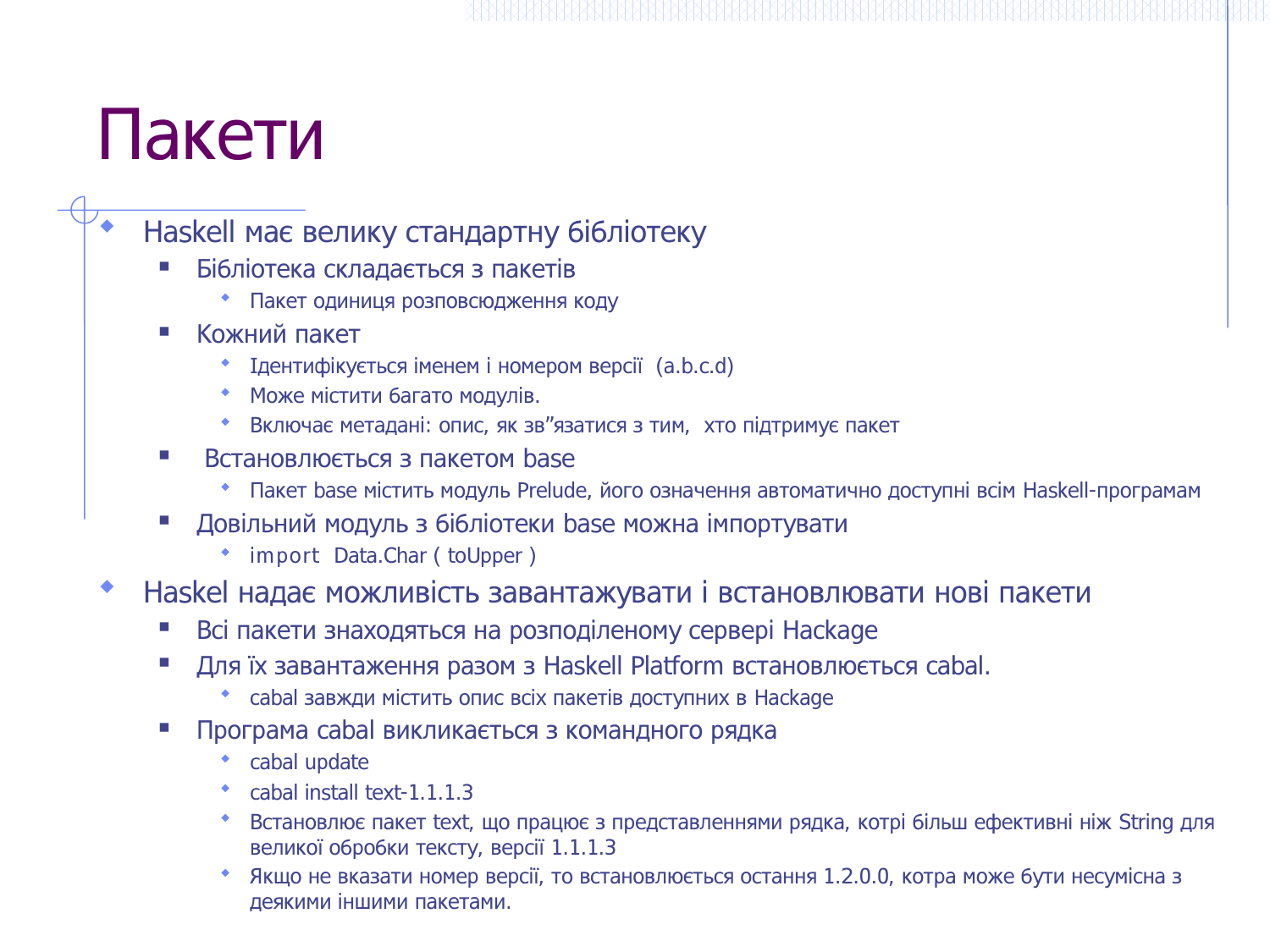

# Пакети
Haskell має велику стандартну бібліотеку
Бібліотека складається з пакетів
Пакет одиниця розповсюдження коду
Кожний пакет
Ідентифікується іменем і номером версії  (a.b.c.d)
Може містити багато модулів.
Включає метадані: опис, як зв”язатися з тим,  хто підтримує пакет
 Встановлюється з пакетом base
Пакет base містить модуль Prelude, його означення автоматично доступні всім Haskell-програмам
Довільний модуль з бібліотеки base можна імпортувати
import  Data.Char ( toUpper )
Haskel надає можливість завантажувати і встановлювати нові пакети
Всі пакети знаходяться на розподіленому сервері Hackage
Для їх завантаження разом з Haskell Platform встановлюється cabal.
сabal завжди містить опис всіх пакетів доступних в Hackage
Програма cabal викликається з командного рядка
cabal update
cabal install text-1.1.1.3
Встановлює пакет text, що працює з представленнями рядка, котрі більш ефективні ніж String для великої обробки тексту, версії 1.1.1.3
Якщо не вказати номер версії, то встановлюється остання 1.2.0.0, котра може бути несумісна з деякими іншими пакетами.